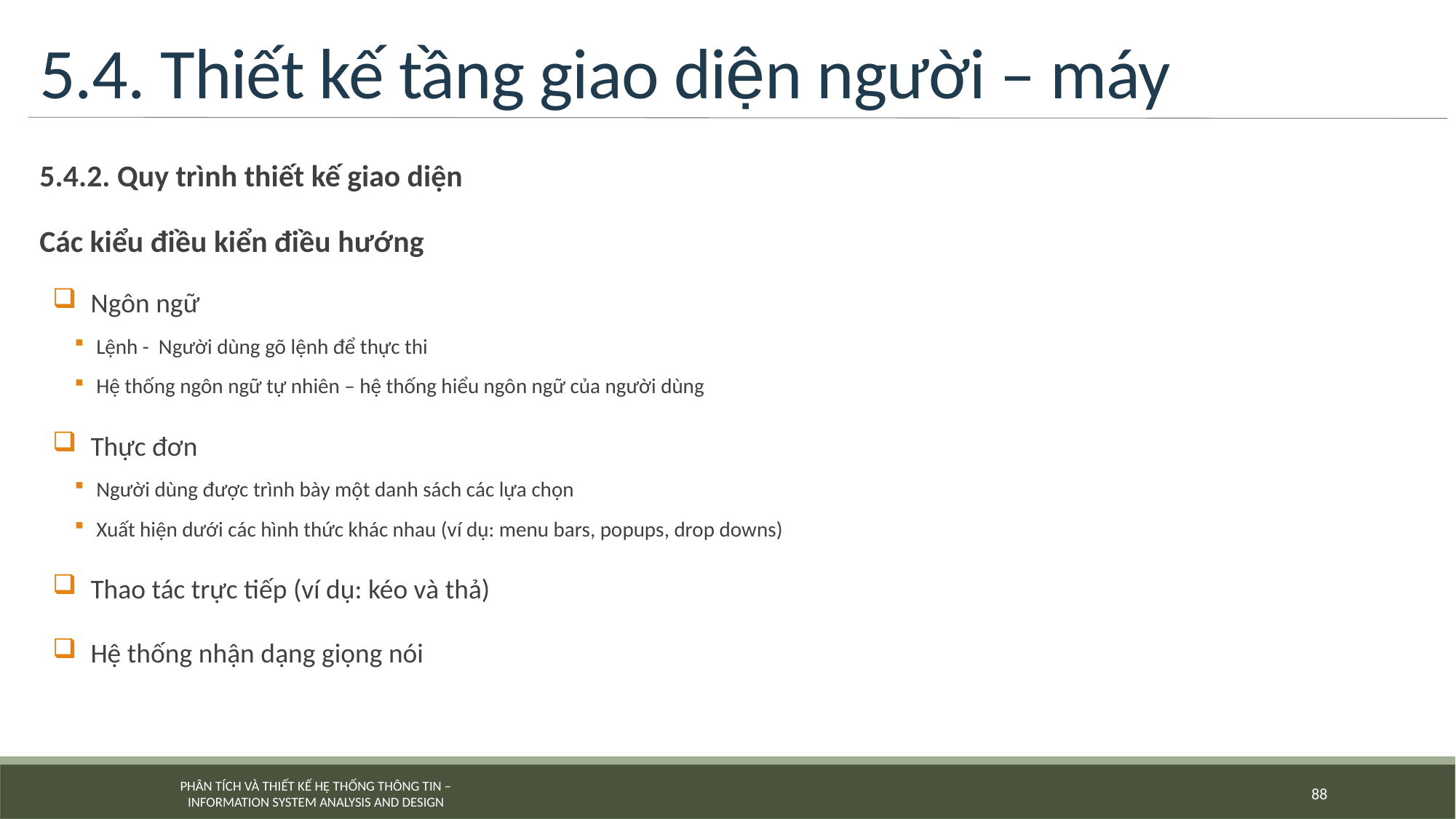

# 5.4. Thiết kế tầng giao diện người – máy
5.4.2. Quy trình thiết kế giao diện
Các kiểu điều kiển điều hướng
Ngôn ngữ
Lệnh -  Người dùng gõ lệnh để thực thi
Hệ thống ngôn ngữ tự nhiên – hệ thống hiểu ngôn ngữ của người dùng
Thực đơn
Người dùng được trình bày một danh sách các lựa chọn
Xuất hiện dưới các hình thức khác nhau (ví dụ: menu bars, popups, drop downs)
Thao tác trực tiếp (ví dụ: kéo và thả)
Hệ thống nhận dạng giọng nói
88